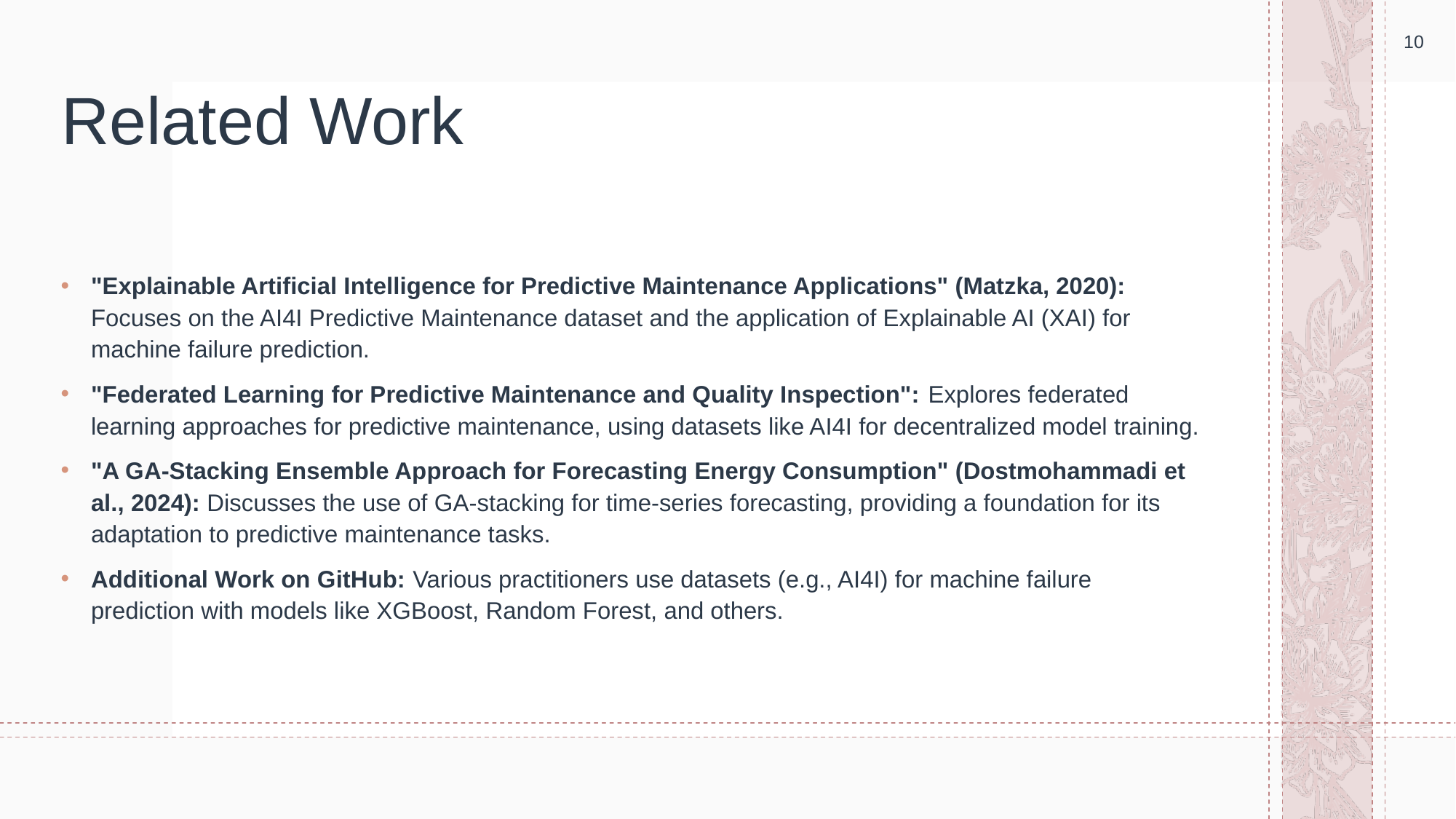

10
# Related Work
"Explainable Artificial Intelligence for Predictive Maintenance Applications" (Matzka, 2020): Focuses on the AI4I Predictive Maintenance dataset and the application of Explainable AI (XAI) for machine failure prediction.
"Federated Learning for Predictive Maintenance and Quality Inspection": Explores federated learning approaches for predictive maintenance, using datasets like AI4I for decentralized model training.
"A GA-Stacking Ensemble Approach for Forecasting Energy Consumption" (Dostmohammadi et al., 2024): Discusses the use of GA-stacking for time-series forecasting, providing a foundation for its adaptation to predictive maintenance tasks.
Additional Work on GitHub: Various practitioners use datasets (e.g., AI4I) for machine failure prediction with models like XGBoost, Random Forest, and others.